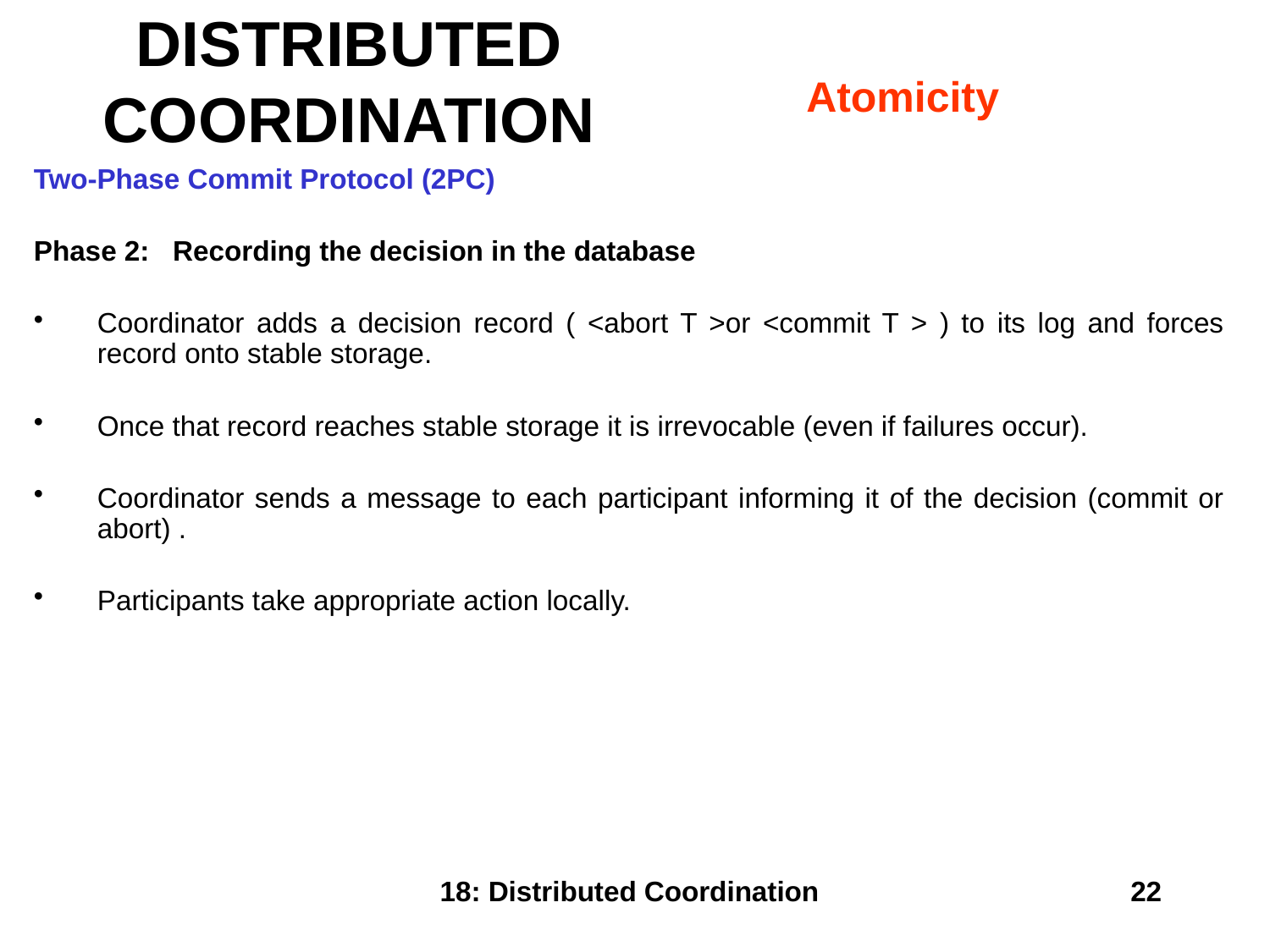

# DISTRIBUTED COORDINATION
Atomicity
Two-Phase Commit Protocol (2PC)

Phase 2:   Recording the decision in the database

Coordinator adds a decision record ( <abort T >or <commit T > ) to its log and forces record onto stable storage.

Once that record reaches stable storage it is irrevocable (even if failures occur).

Coordinator sends a message to each participant informing it of the decision (commit or abort) .

Participants take appropriate action locally.
18: Distributed Coordination
22